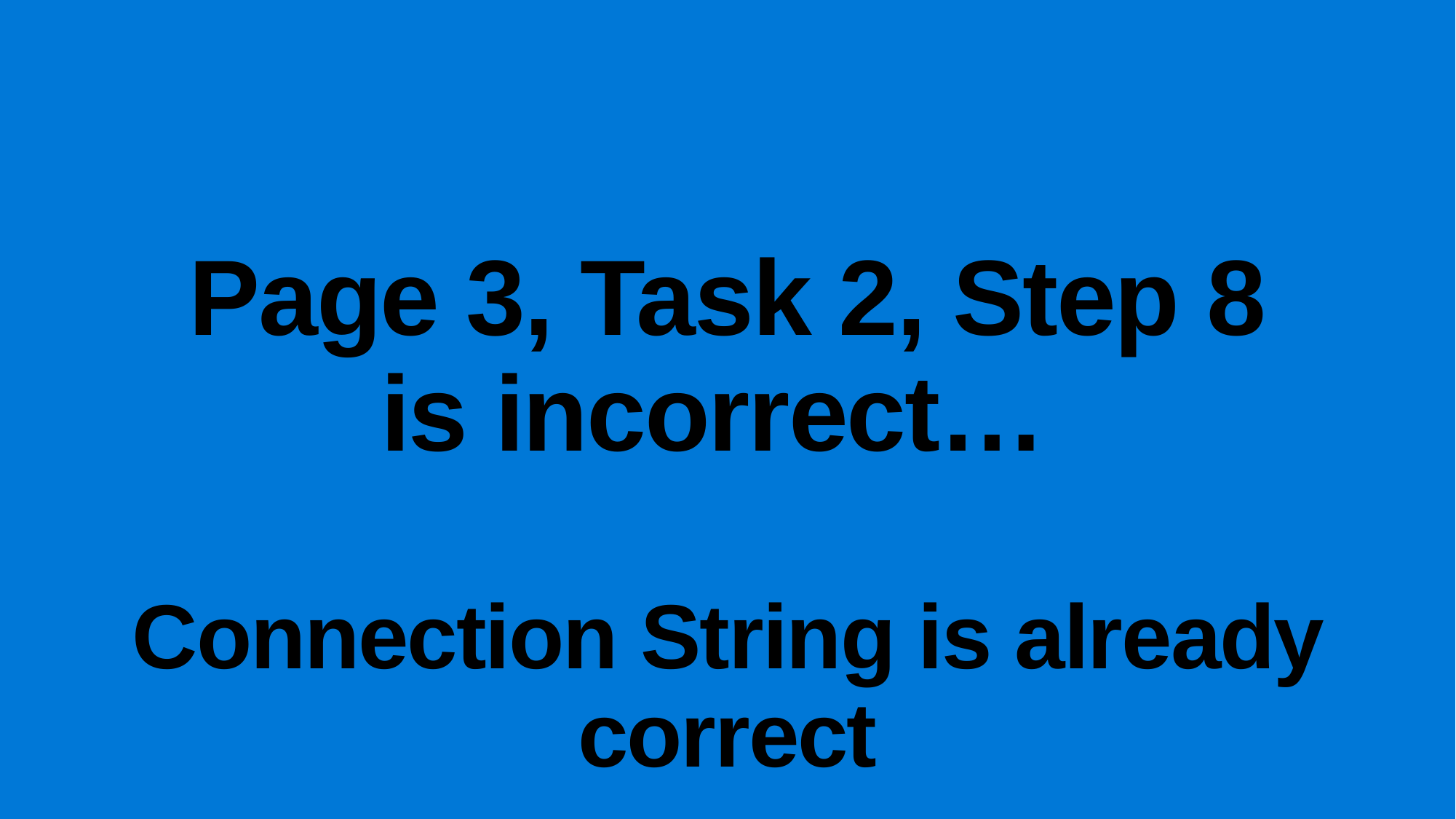

# Page 3, Task 2, Step 8 is incorrect… Connection String is already correct